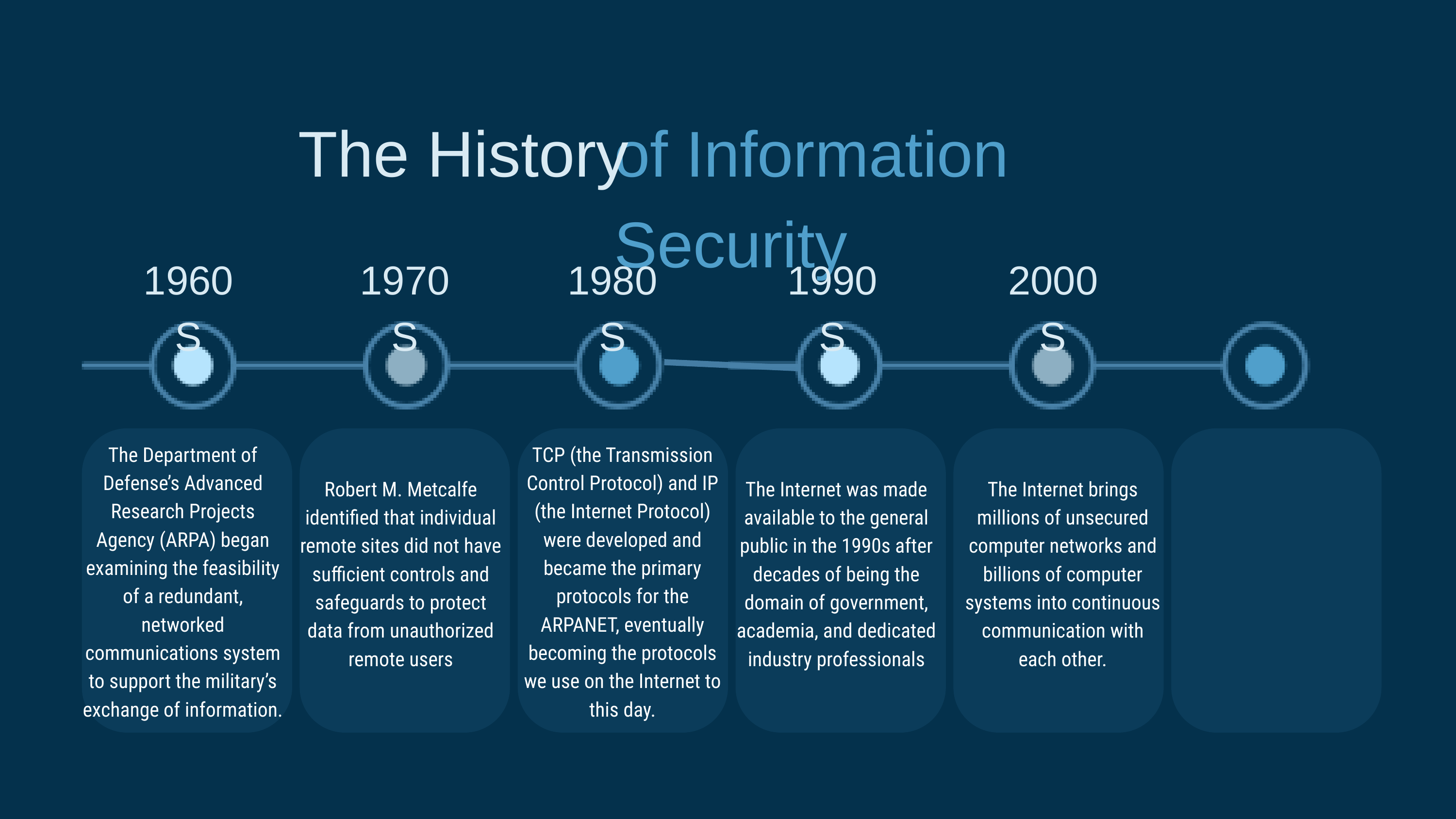

The History
of Information Security
1960S
1970S
1980S
1990S
2000S

The Department of Defense’s Advanced Research Projects Agency (ARPA) began examining the feasibility of a redundant, networked communications system to support the military’s exchange of information.
TCP (the Transmission Control Protocol) and IP (the Internet Protocol) were developed and became the primary protocols for the ARPANET, eventually becoming the protocols we use on the Internet to this day.
Robert M. Metcalfe identified that individual remote sites did not have sufficient controls and safeguards to protect data from unauthorized remote users
The Internet was made available to the general public in the 1990s after decades of being the domain of government, academia, and dedicated industry professionals
The Internet brings millions of unsecured computer networks and billions of computer systems into continuous communication with each other.